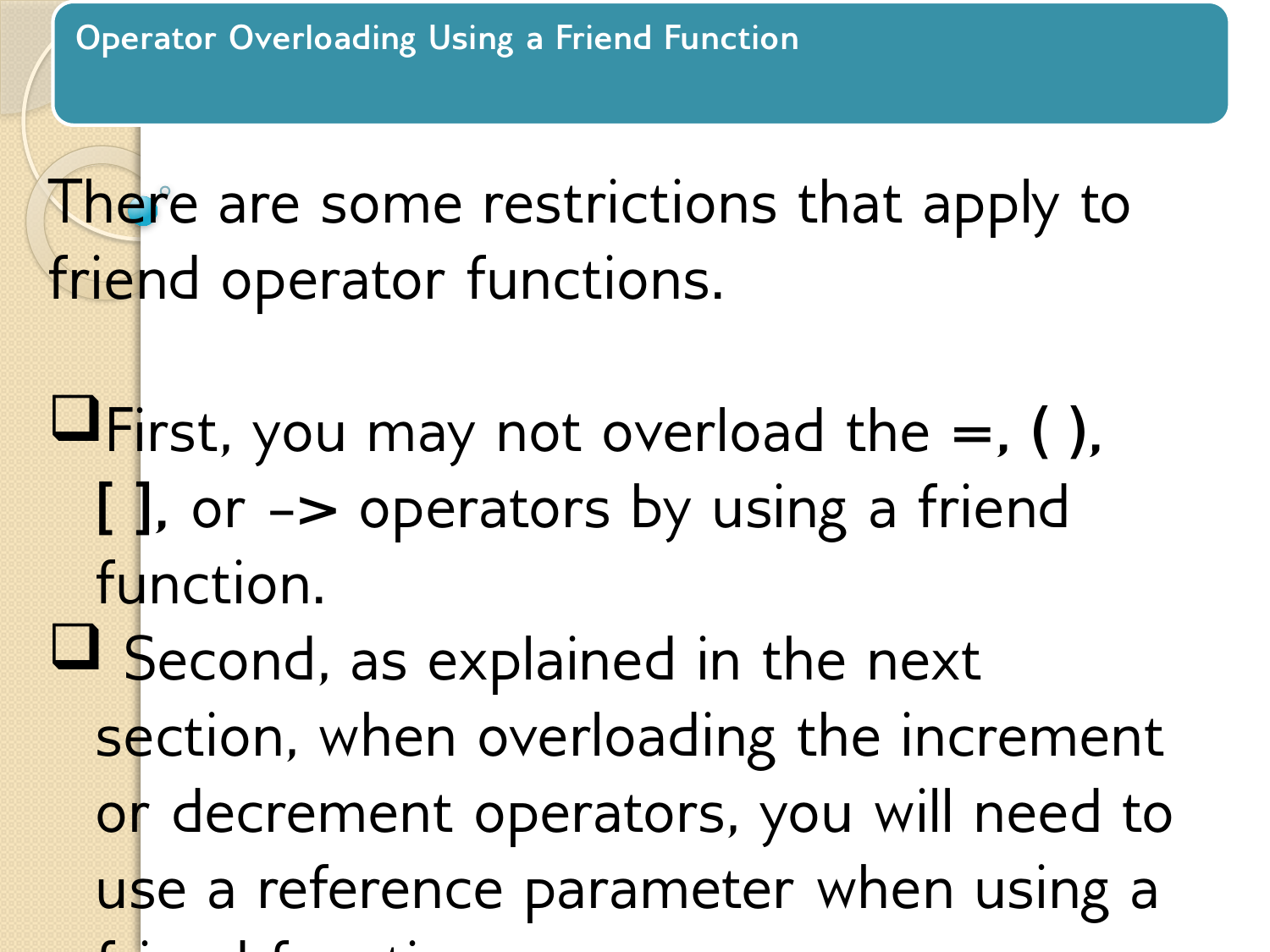

Operator Overloading Using a Friend Function

There are some restrictions that apply to friend operator functions.

First, you may not overload the =, ( ), [ ], or –> operators by using a friend function.
 Second, as explained in the next section, when overloading the increment or decrement operators, you will need to use a reference parameter when using a friend function.